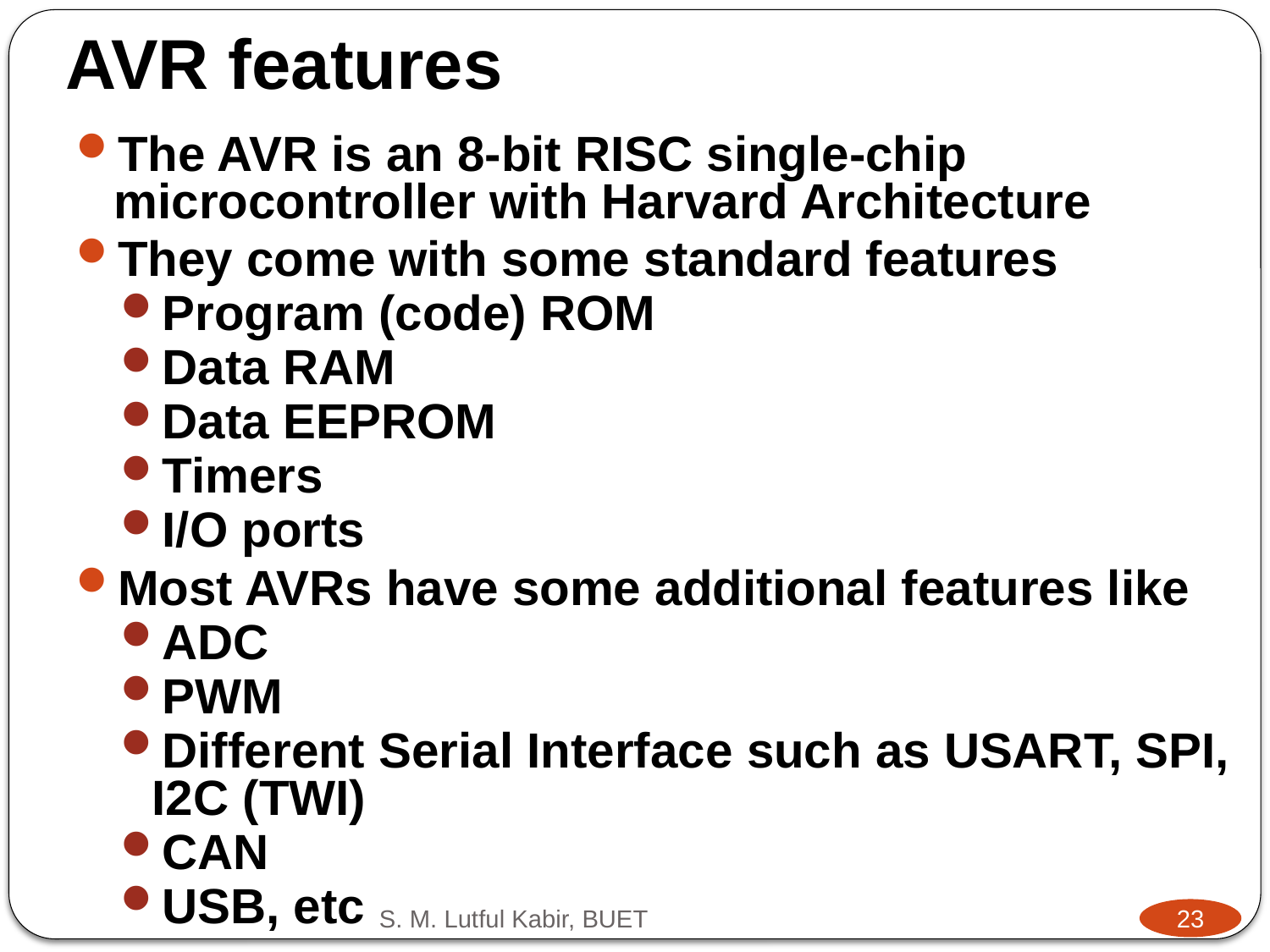

# AVR features
The AVR is an 8-bit RISC single-chip microcontroller with Harvard Architecture
They come with some standard features
Program (code) ROM
Data RAM
Data EEPROM
Timers
I/O ports
Most AVRs have some additional features like
ADC
PWM
Different Serial Interface such as USART, SPI, I2C (TWI)
CAN
USB, etc
S. M. Lutful Kabir, BUET
23